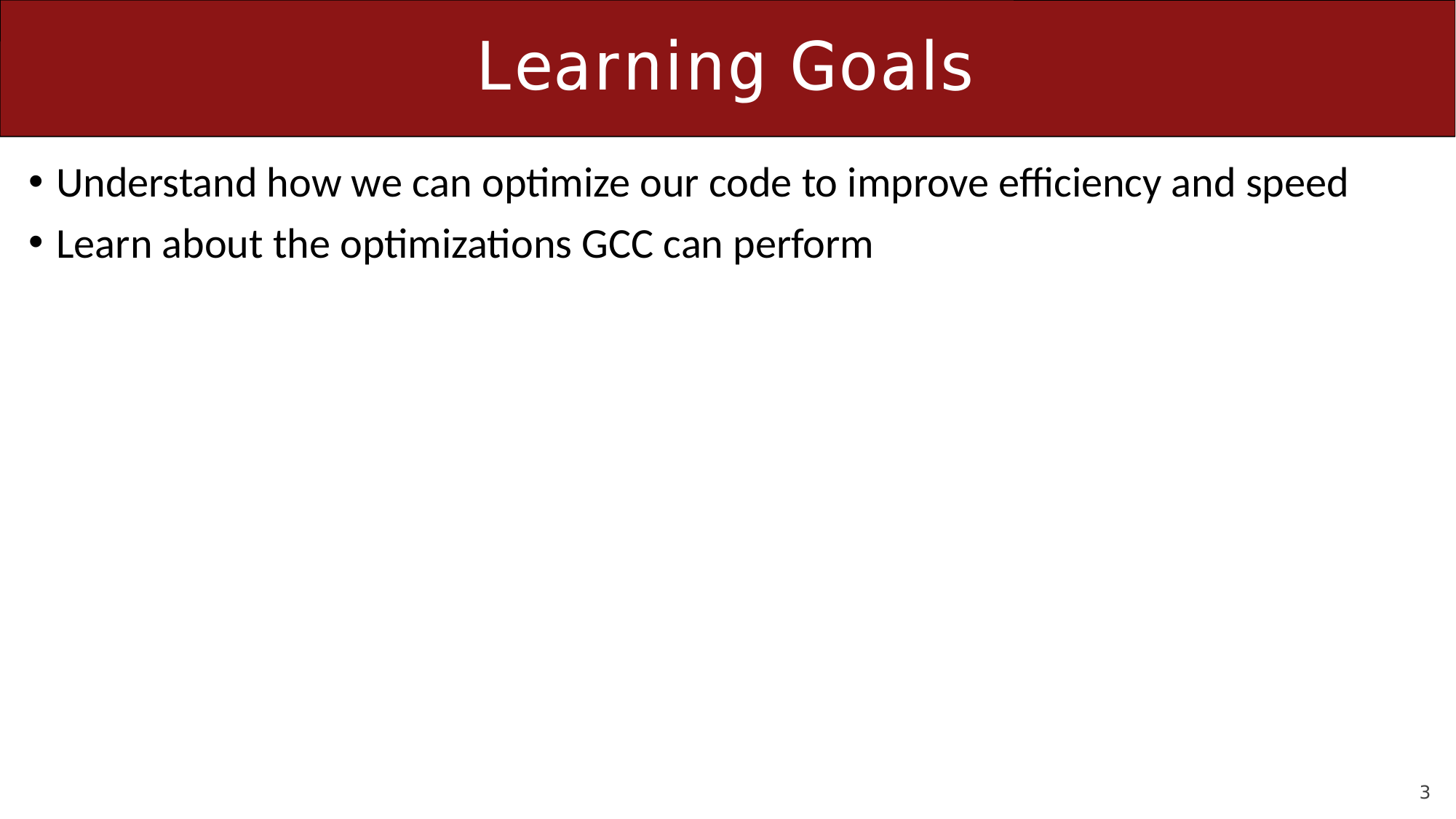

# Learning Goals
Understand how we can optimize our code to improve efficiency and speed
Learn about the optimizations GCC can perform